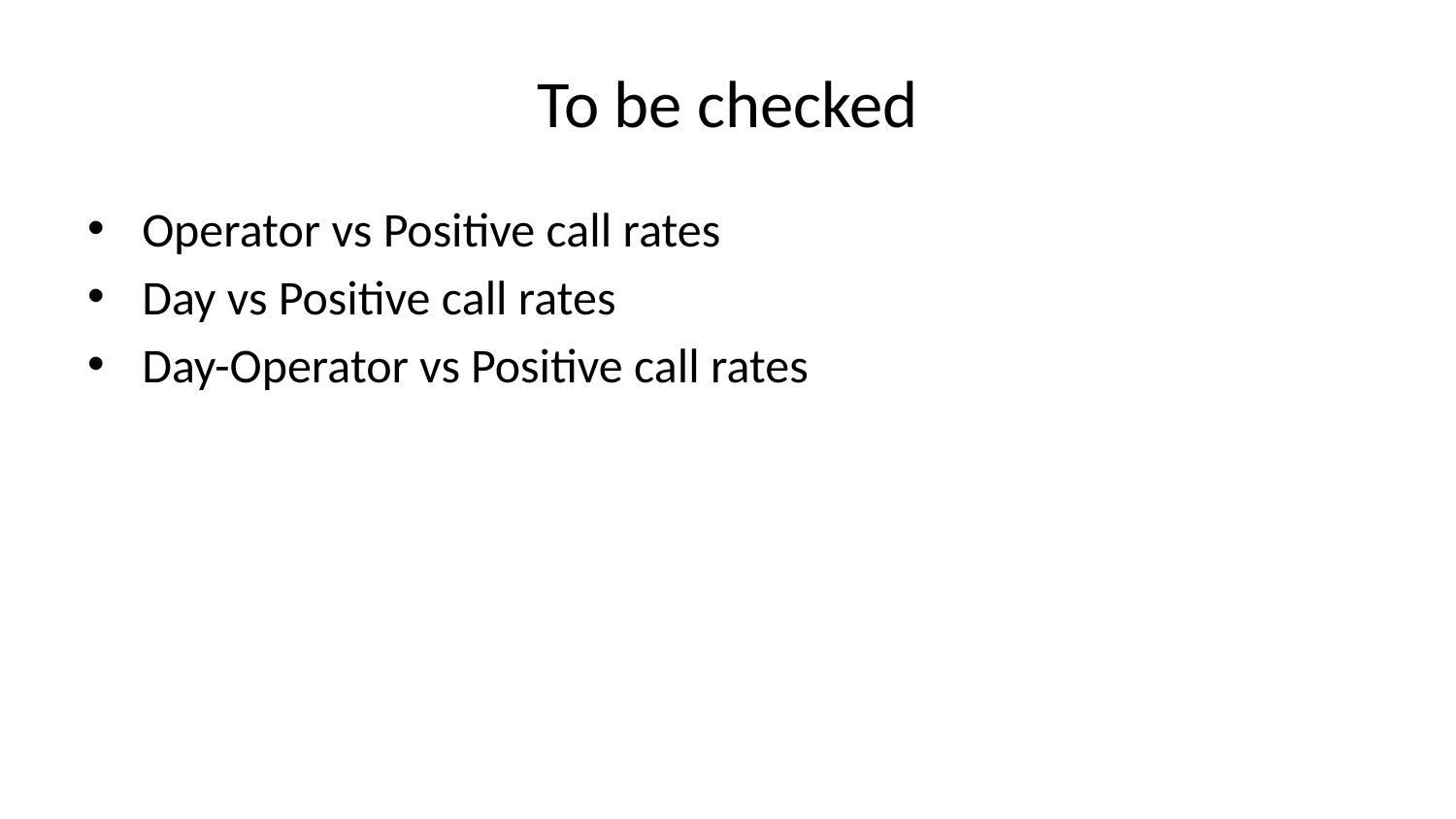

# To be checked
Operator vs Positive call rates
Day vs Positive call rates
Day-Operator vs Positive call rates